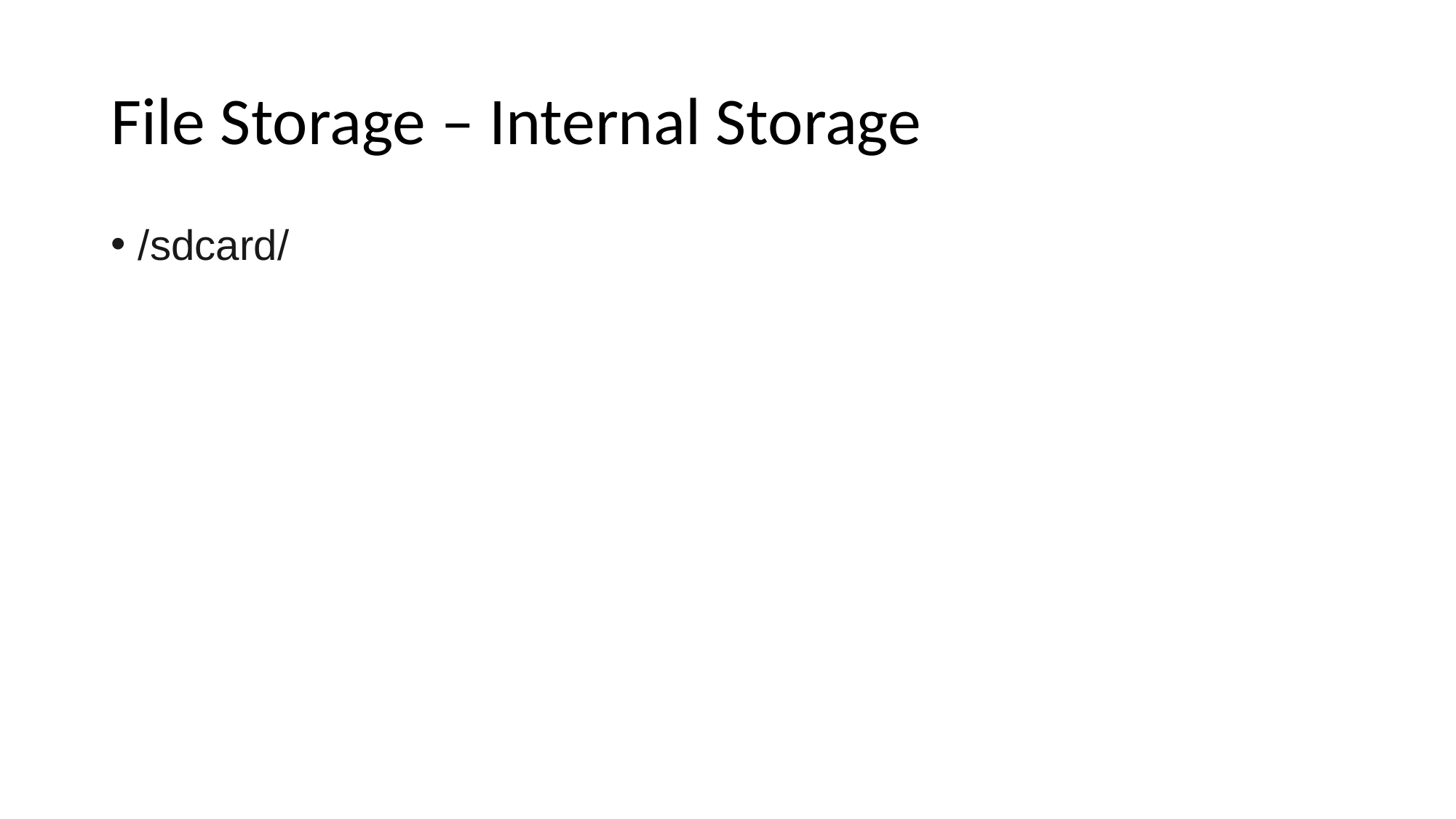

# File Storage – Internal Storage
/sdcard/